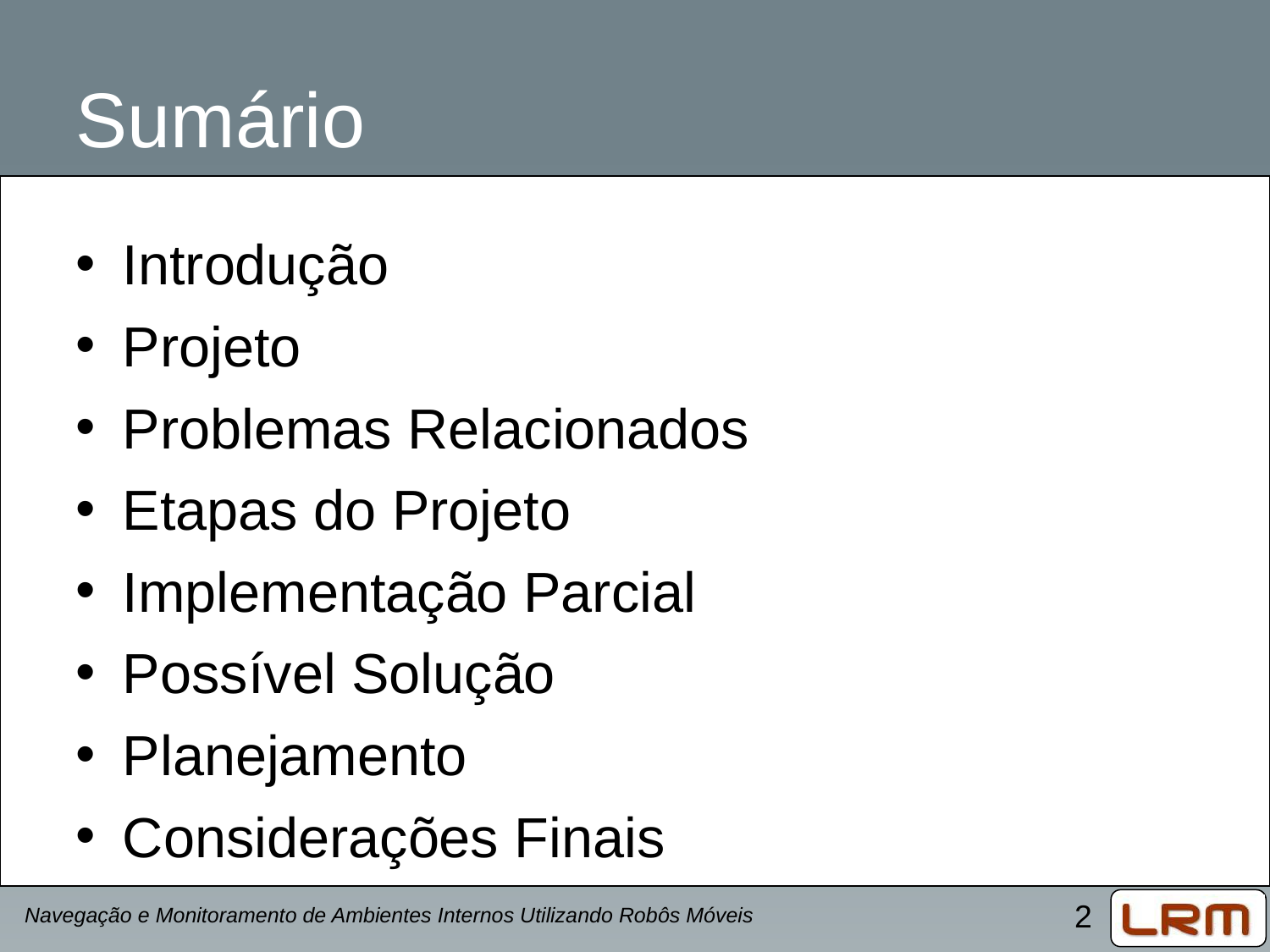

# Sumário
Introdução
Projeto
Problemas Relacionados
Etapas do Projeto
Implementação Parcial
Possível Solução
Planejamento
Considerações Finais
Navegação e Monitoramento de Ambientes Internos Utilizando Robôs Móveis